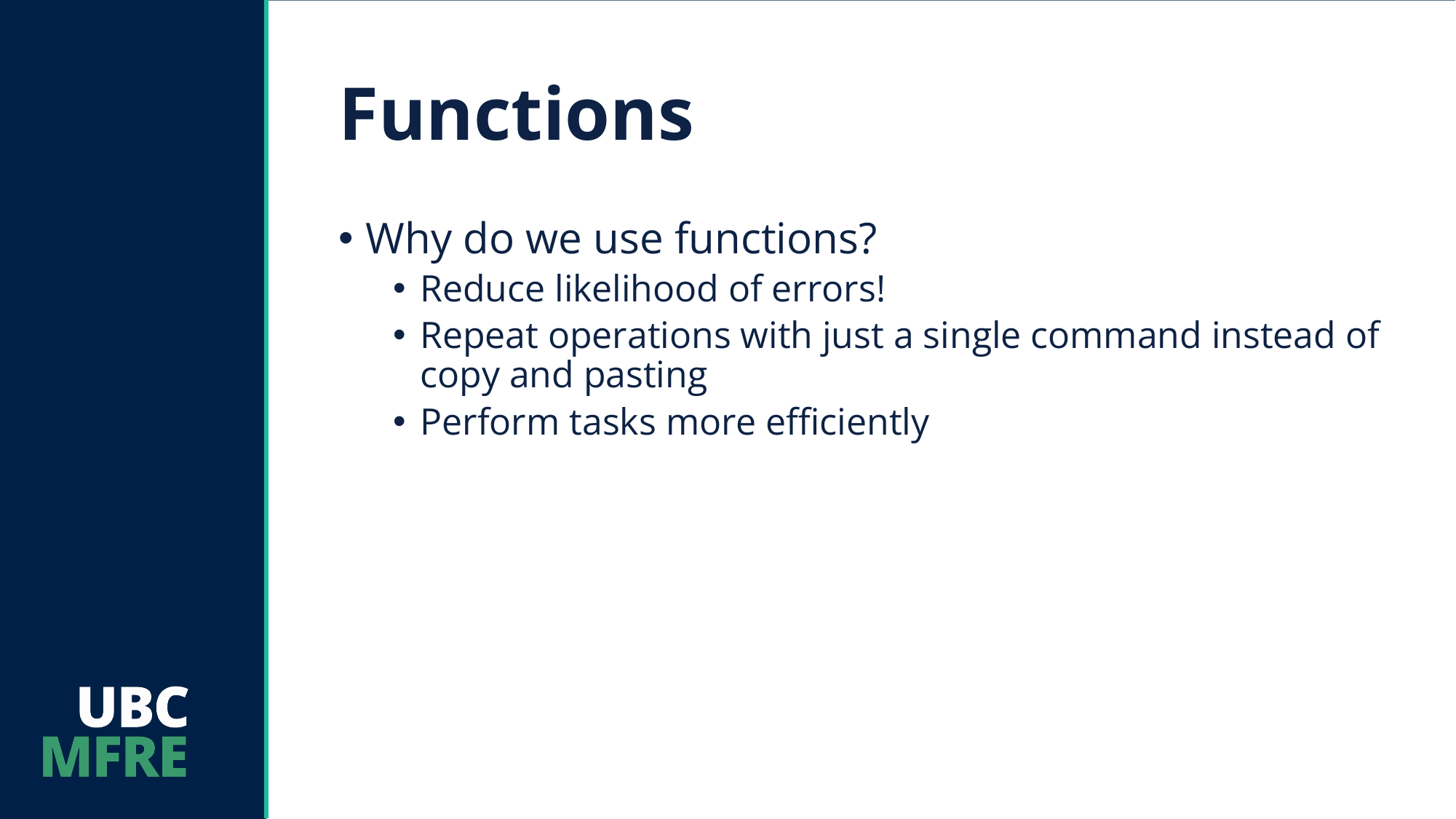

# Functions
Why do we use functions?
Reduce likelihood of errors!
Repeat operations with just a single command instead of copy and pasting
Perform tasks more efficiently